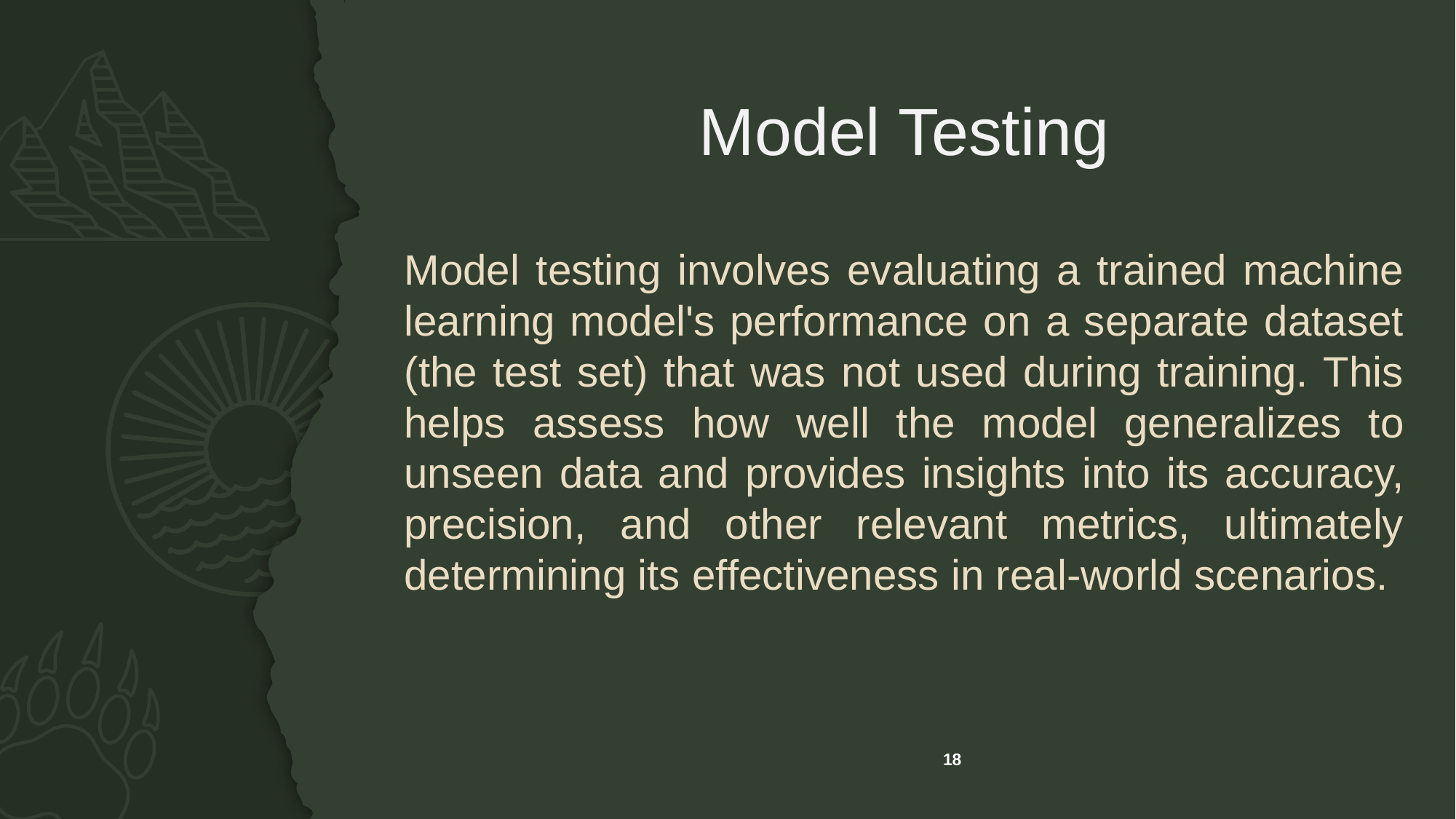

# Model Testing
Model testing involves evaluating a trained machine learning model's performance on a separate dataset (the test set) that was not used during training. This helps assess how well the model generalizes to unseen data and provides insights into its accuracy, precision, and other relevant metrics, ultimately determining its effectiveness in real-world scenarios.
18